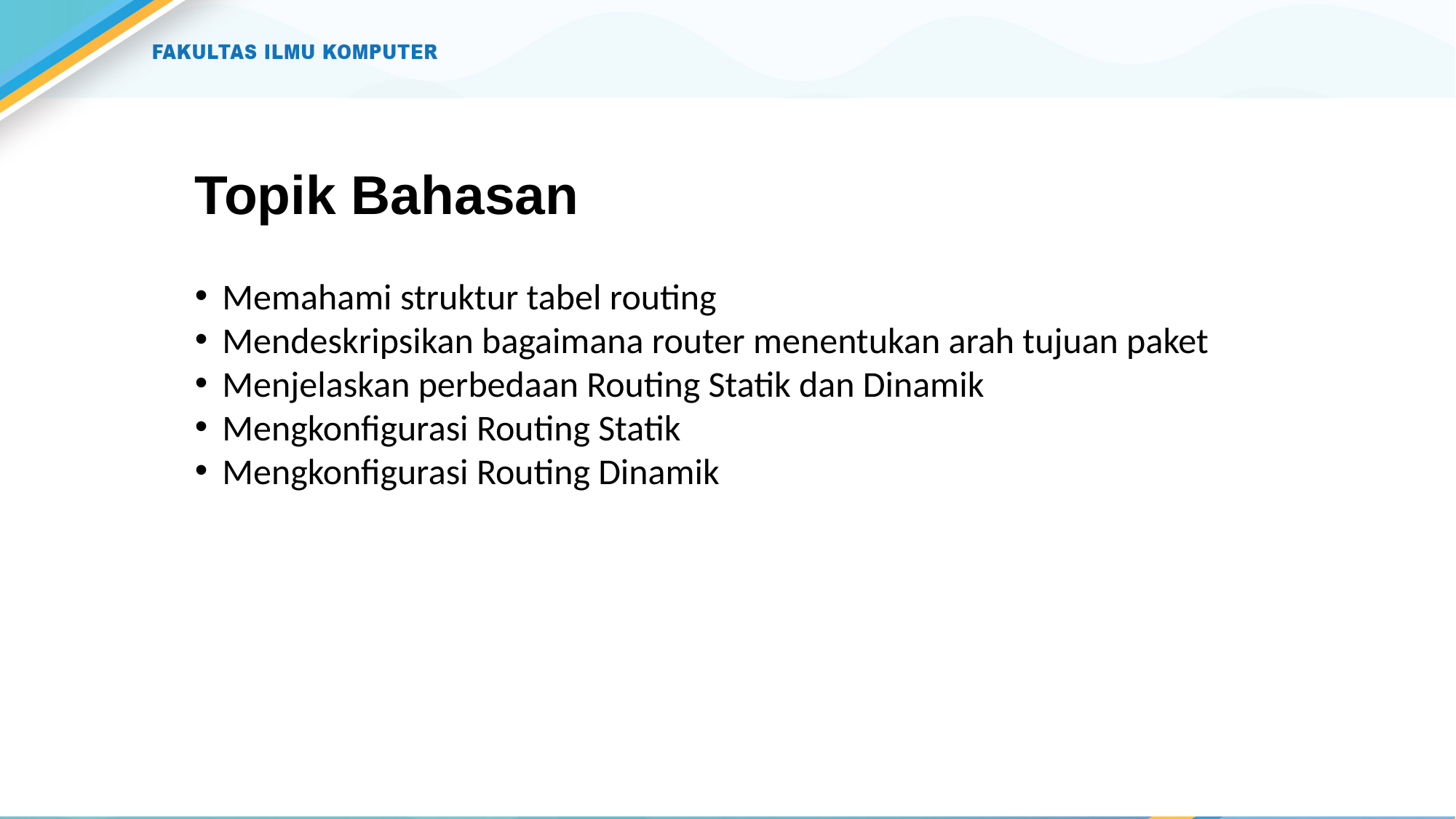

# Topik Bahasan
Memahami struktur tabel routing
Mendeskripsikan bagaimana router menentukan arah tujuan paket
Menjelaskan perbedaan Routing Statik dan Dinamik
Mengkonfigurasi Routing Statik
Mengkonfigurasi Routing Dinamik